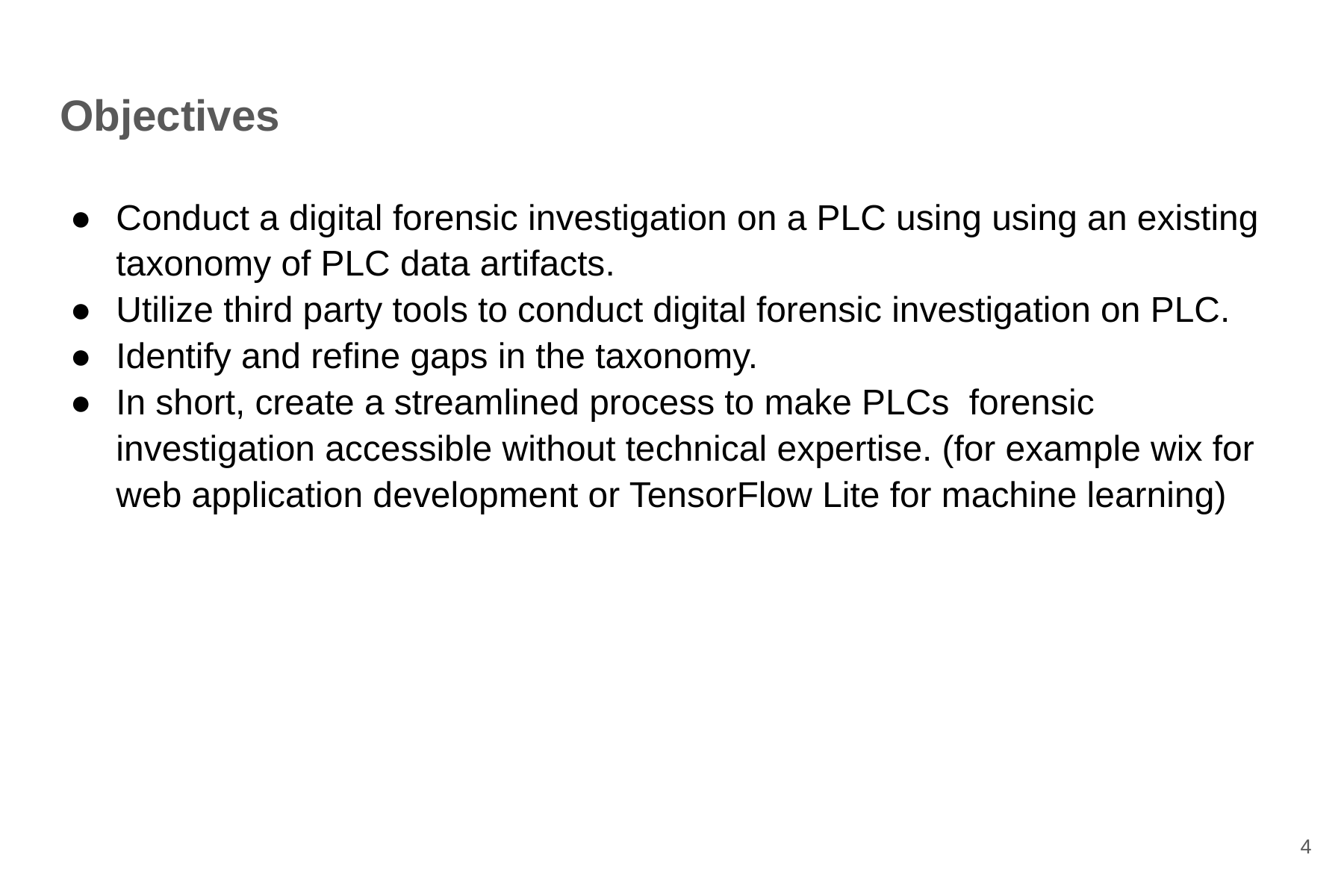

# Objectives
Conduct a digital forensic investigation on a PLC using using an existing taxonomy of PLC data artifacts.
Utilize third party tools to conduct digital forensic investigation on PLC.
Identify and refine gaps in the taxonomy.
In short, create a streamlined process to make PLCs  forensic investigation accessible without technical expertise. (for example wix for web application development or TensorFlow Lite for machine learning)
4